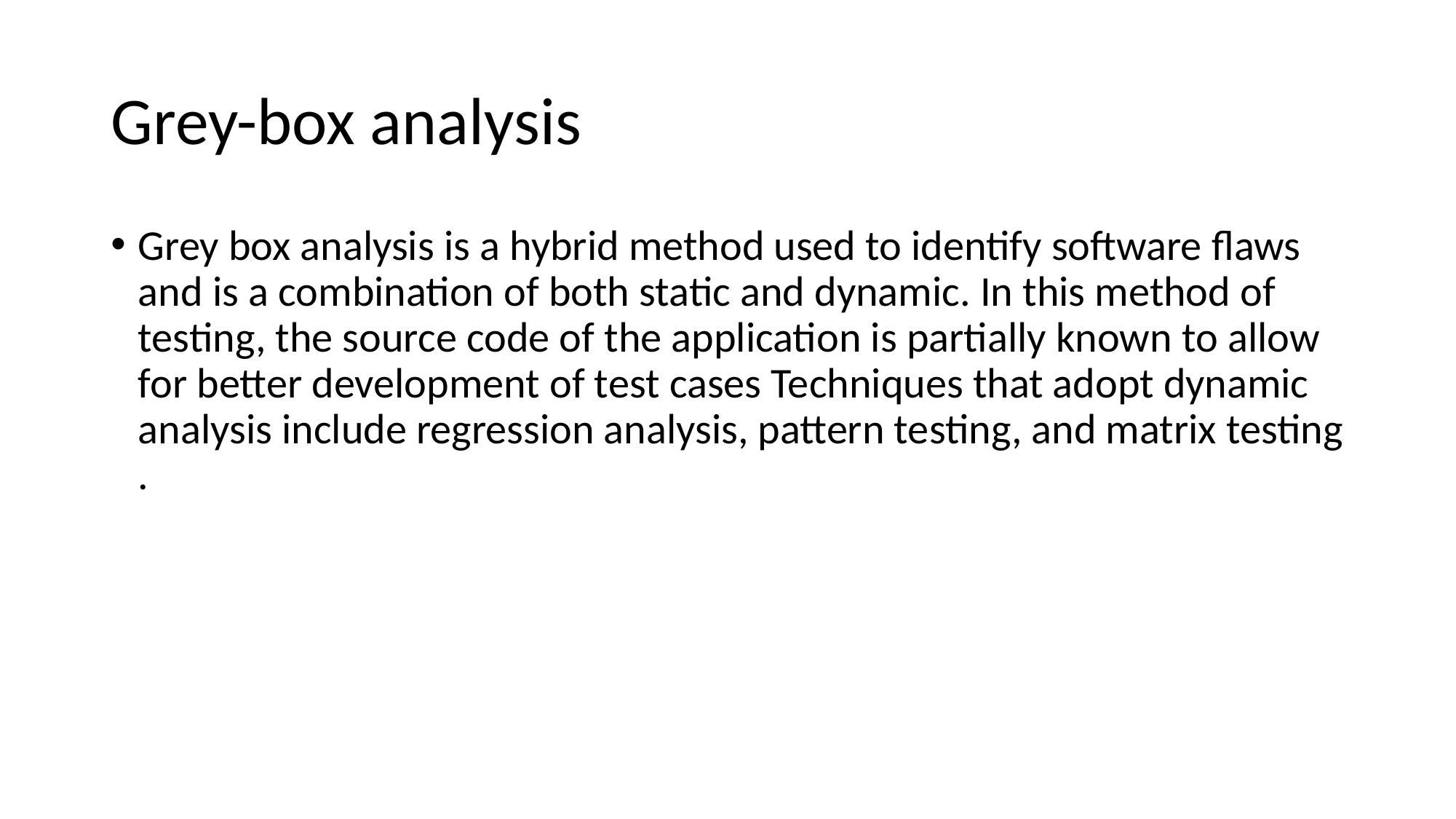

# Grey-box analysis
Grey box analysis is a hybrid method used to identify software flaws and is a combination of both static and dynamic. In this method of testing, the source code of the application is partially known to allow for better development of test cases Techniques that adopt dynamic analysis include regression analysis, pattern testing, and matrix testing .